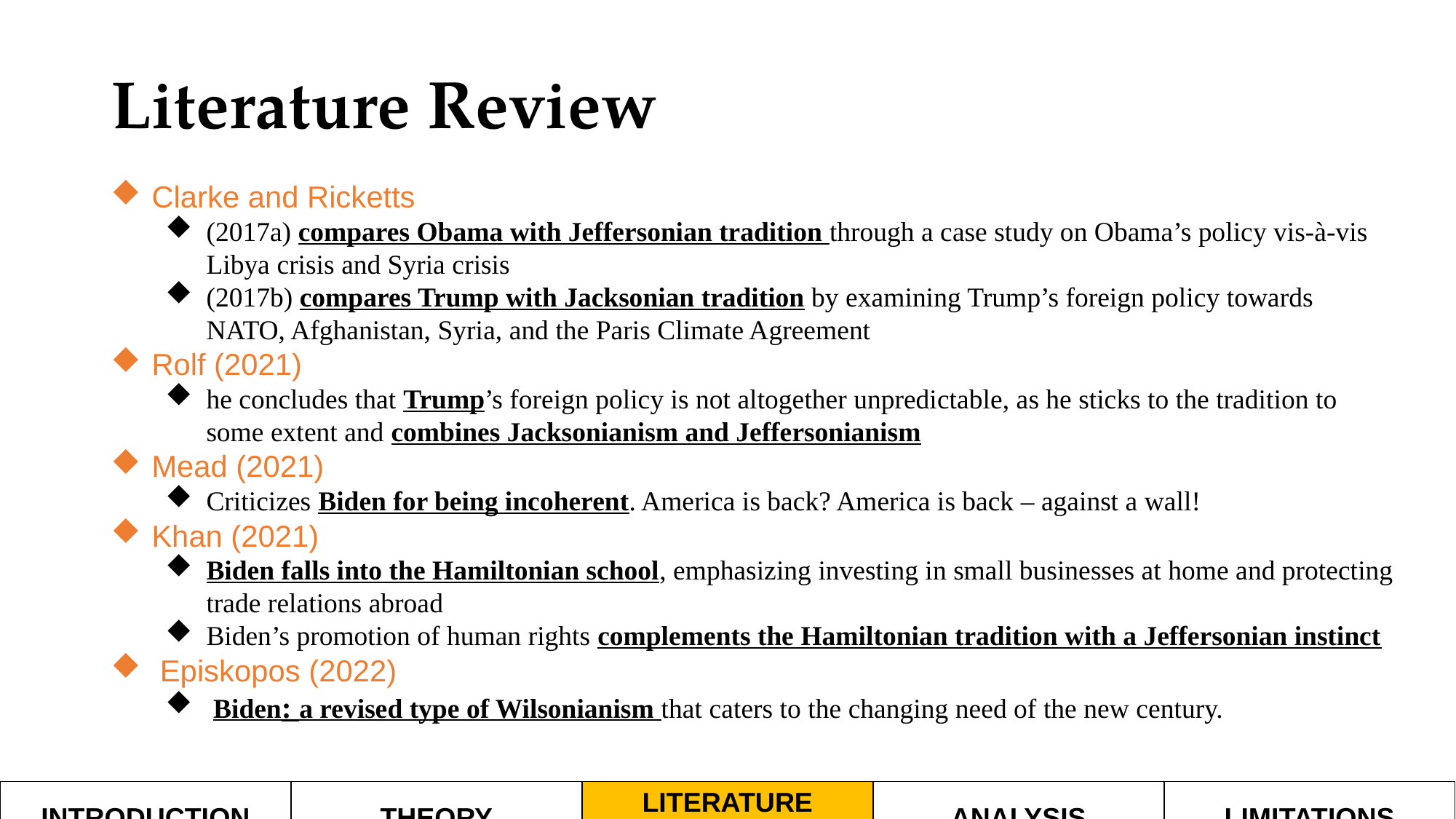

# Literature Review
Clarke and Ricketts
(2017a) compares Obama with Jeffersonian tradition through a case study on Obama’s policy vis-à-vis Libya crisis and Syria crisis
(2017b) compares Trump with Jacksonian tradition by examining Trump’s foreign policy towards NATO, Afghanistan, Syria, and the Paris Climate Agreement
Rolf (2021)
he concludes that Trump’s foreign policy is not altogether unpredictable, as he sticks to the tradition to some extent and combines Jacksonianism and Jeffersonianism
Mead (2021)
Criticizes Biden for being incoherent. America is back? America is back – against a wall!
Khan (2021)
Biden falls into the Hamiltonian school, emphasizing investing in small businesses at home and protecting trade relations abroad
Biden’s promotion of human rights complements the Hamiltonian tradition with a Jeffersonian instinct
 Episkopos (2022)
 Biden: a revised type of Wilsonianism that caters to the changing need of the new century.
| INTRODUCTION | THEORY | LITERATURE REVIEW | ANALYSIS | LIMITATIONS |
| --- | --- | --- | --- | --- |